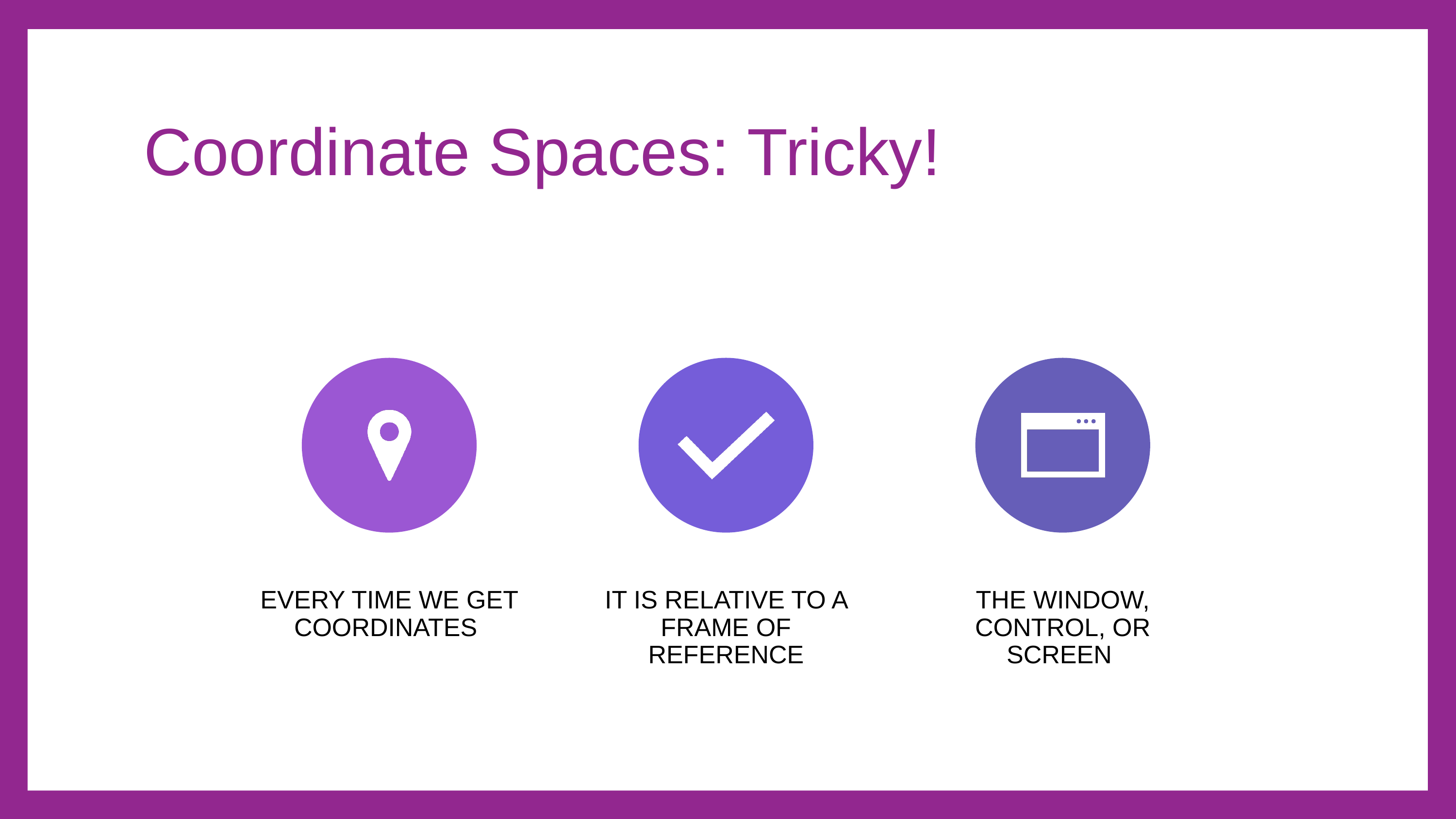

# Coordinate Spaces: Tricky!
Every time we get coordinates
It is relative to a frame of reference
The window, control, or screen